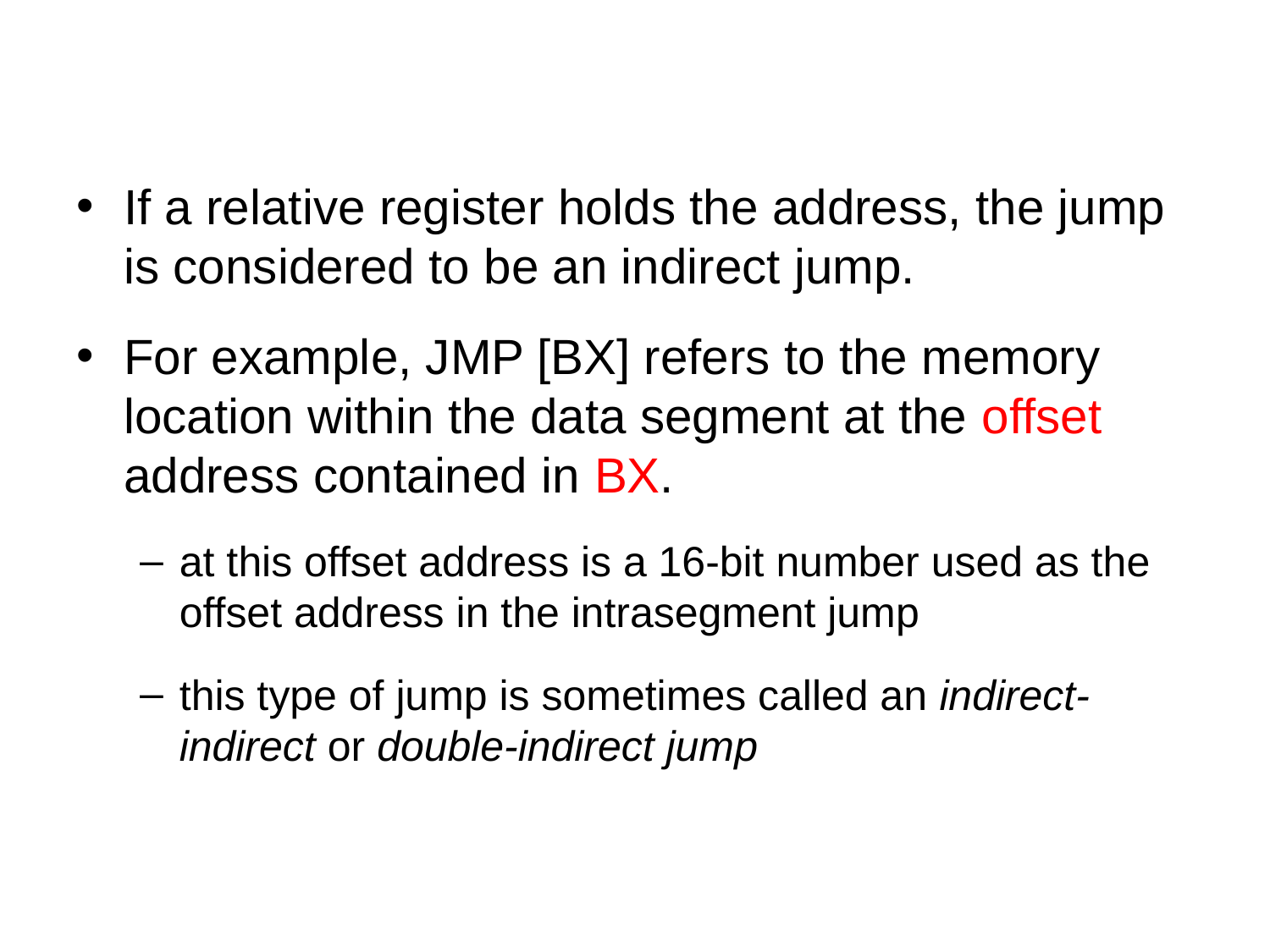

#
If a relative register holds the address, the jump is considered to be an indirect jump.
For example, JMP [BX] refers to the memory location within the data segment at the offset address contained in BX.
at this offset address is a 16-bit number used as the offset address in the intrasegment jump
this type of jump is sometimes called an indirect-indirect or double-indirect jump